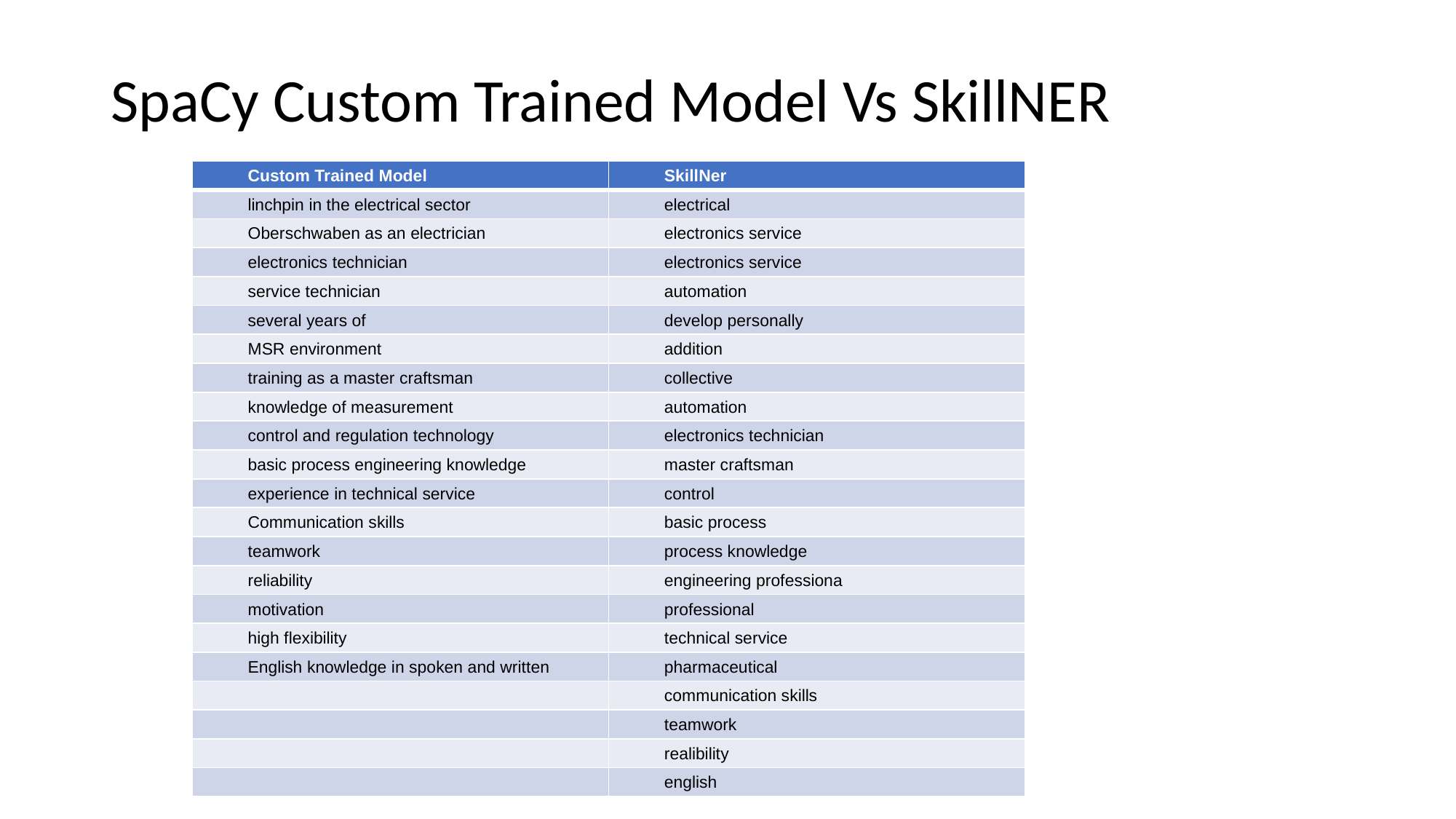

# SpaCy Custom Trained Model Vs SkillNER
| Custom Trained Model | SkillNer |
| --- | --- |
| linchpin in the electrical sector | electrical |
| Oberschwaben as an electrician | electronics service |
| electronics technician | electronics service |
| service technician | automation |
| several years of | develop personally |
| MSR environment | addition |
| training as a master craftsman | collective |
| knowledge of measurement | automation |
| control and regulation technology | electronics technician |
| basic process engineering knowledge | master craftsman |
| experience in technical service | control |
| Communication skills | basic process |
| teamwork | process knowledge |
| reliability | engineering professiona |
| motivation | professional |
| high flexibility | technical service |
| English knowledge in spoken and written | pharmaceutical |
|  | communication skills |
|  | teamwork |
|  | realibility |
|  | english |